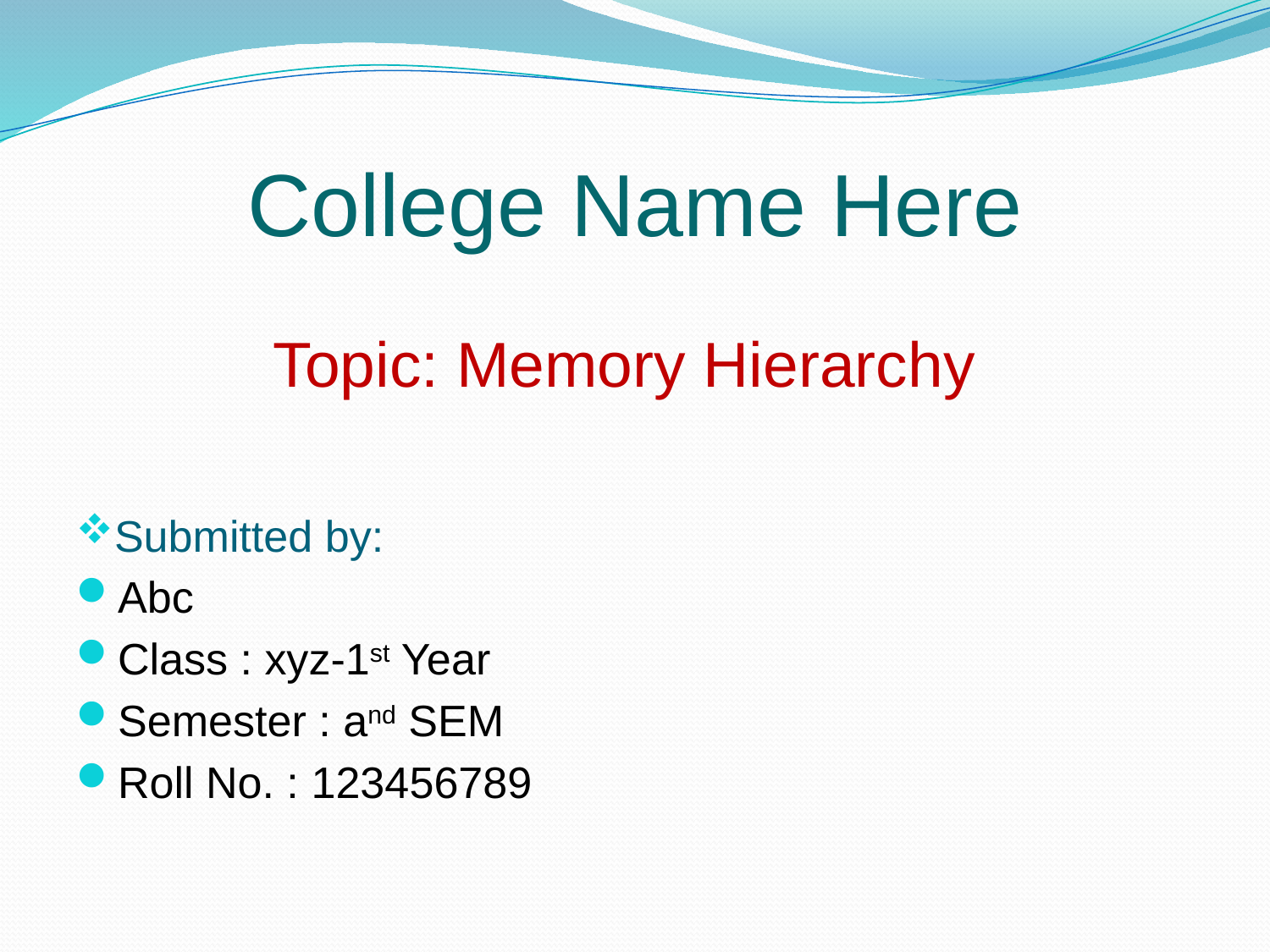

# College Name Here
Topic: Memory Hierarchy
Submitted by:
Abc
Class : xyz-1st Year
Semester : and SEM
Roll No. : 123456789